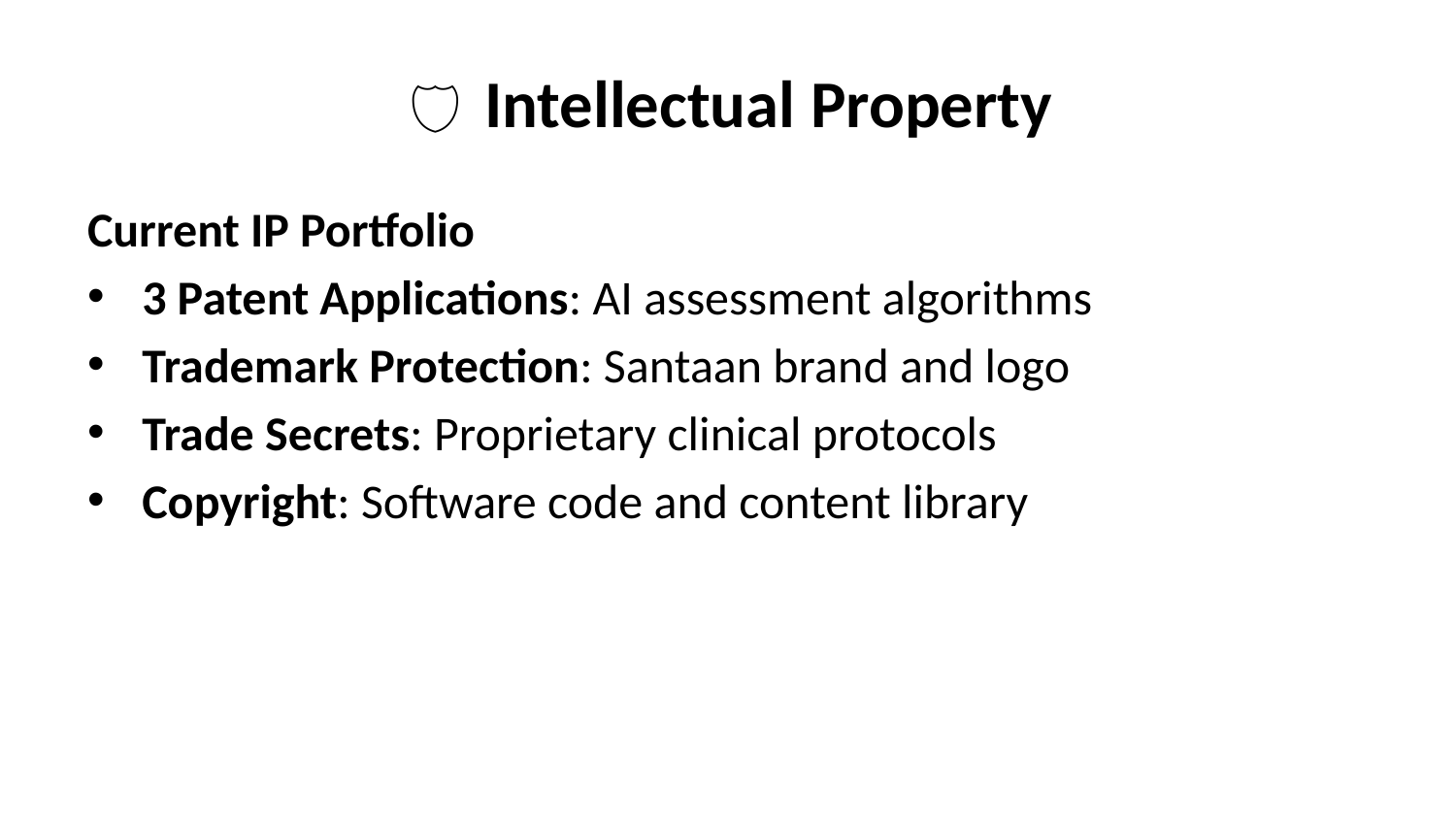

# 🛡️ Intellectual Property
Current IP Portfolio
3 Patent Applications: AI assessment algorithms
Trademark Protection: Santaan brand and logo
Trade Secrets: Proprietary clinical protocols
Copyright: Software code and content library